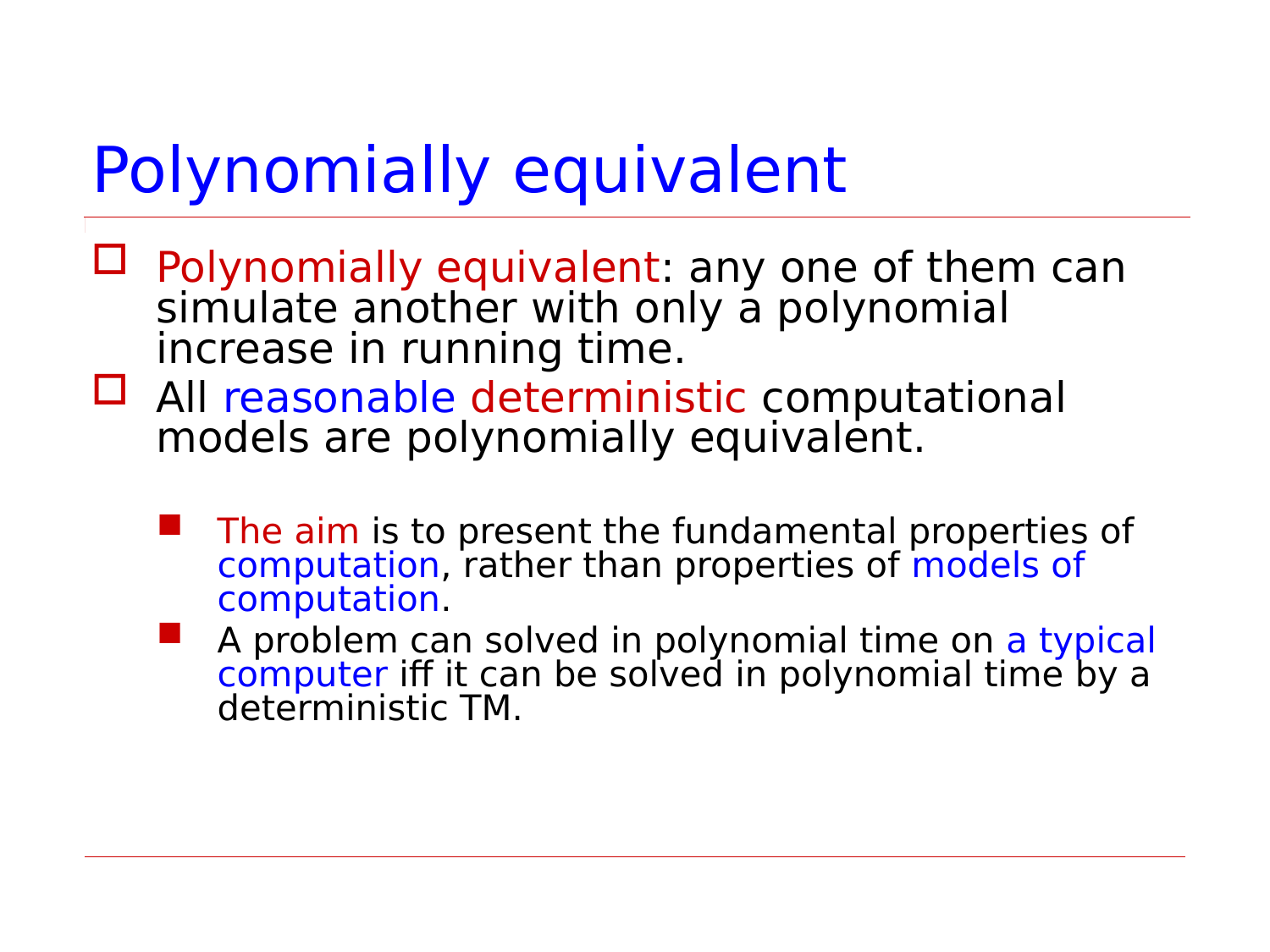

# Polynomially equivalent
Polynomially equivalent: any one of them can simulate another with only a polynomial increase in running time.
All reasonable deterministic computational models are polynomially equivalent.

The aim is to present the fundamental properties of computation, rather than properties of models of computation.
A problem can solved in polynomial time on a typical computer iff it can be solved in polynomial time by a deterministic TM.